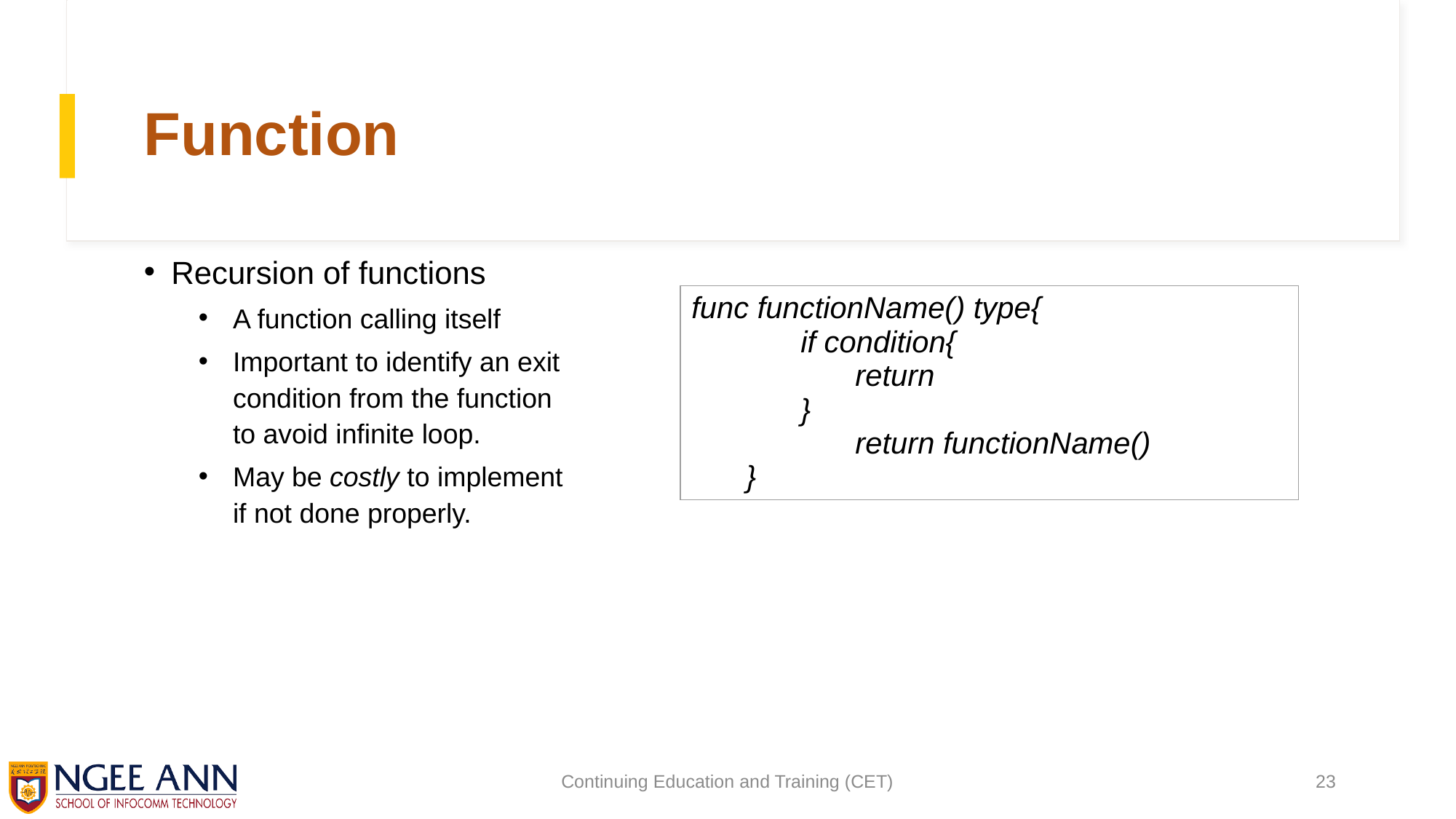

# Function
Recursion of functions
A function calling itself
Important to identify an exit condition from the function to avoid infinite loop.
May be costly to implement if not done properly.
| func functionName() type{ if condition{ return } return functionName() } |
| --- |

Continuing Education and Training (CET)
23